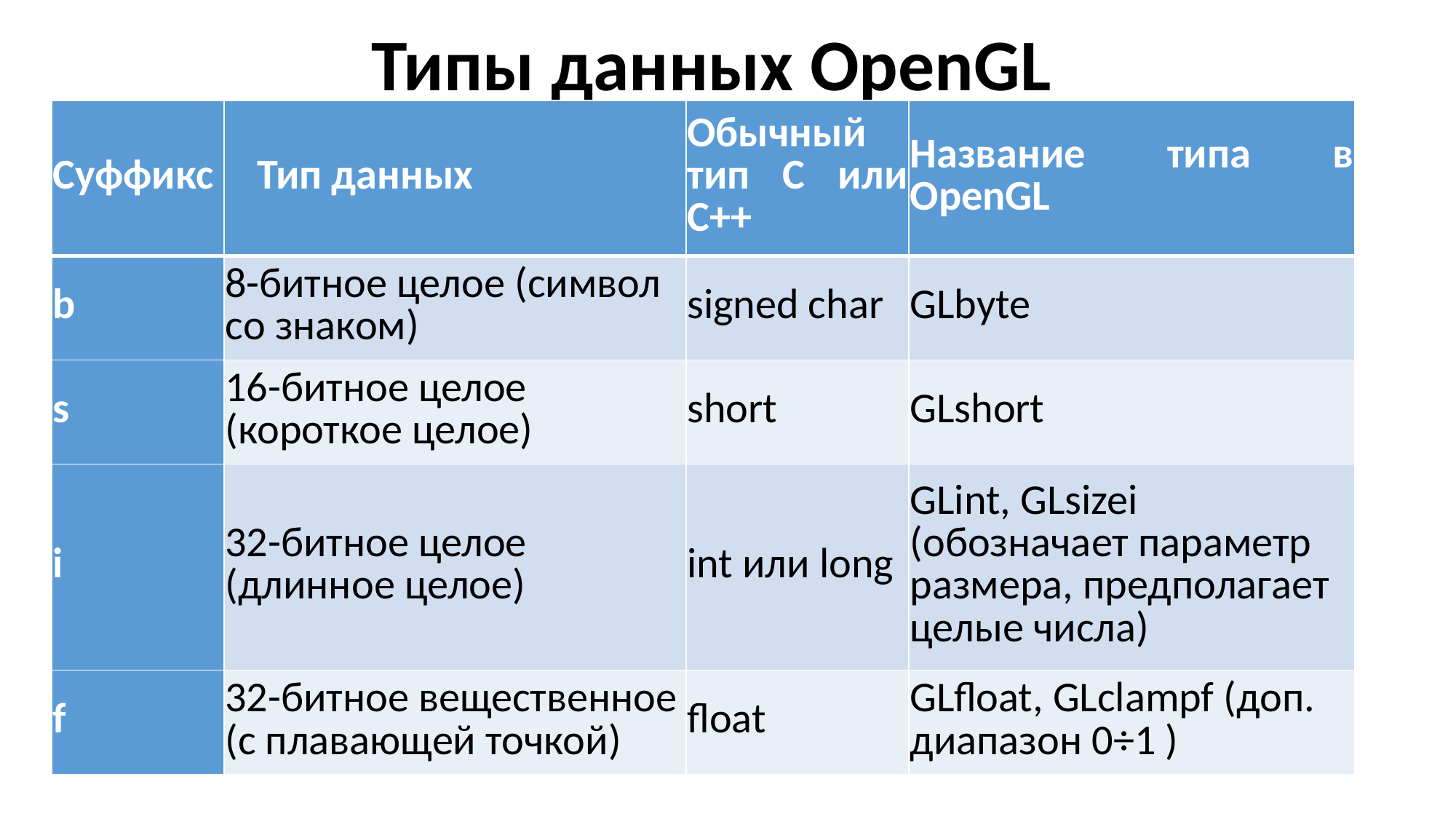

Типы данных OpenGL
| Суффикс | Тип данных | Обычный тип C или C++ | Название типа в OpenGL |
| --- | --- | --- | --- |
| b | 8-битное целое (символ со знаком) | signed char | GLbyte |
| s | 16-битное целое (короткое целое) | short | GLshort |
| i | 32-битное целое (длинное целое) | int или long | GLint, GLsizei (обозначает параметр размера, предполагает целые числа) |
| f | 32-битное вещественное (с плавающей точкой) | float | GLfloat, GLclampf (доп. диапазон 0÷1 ) |